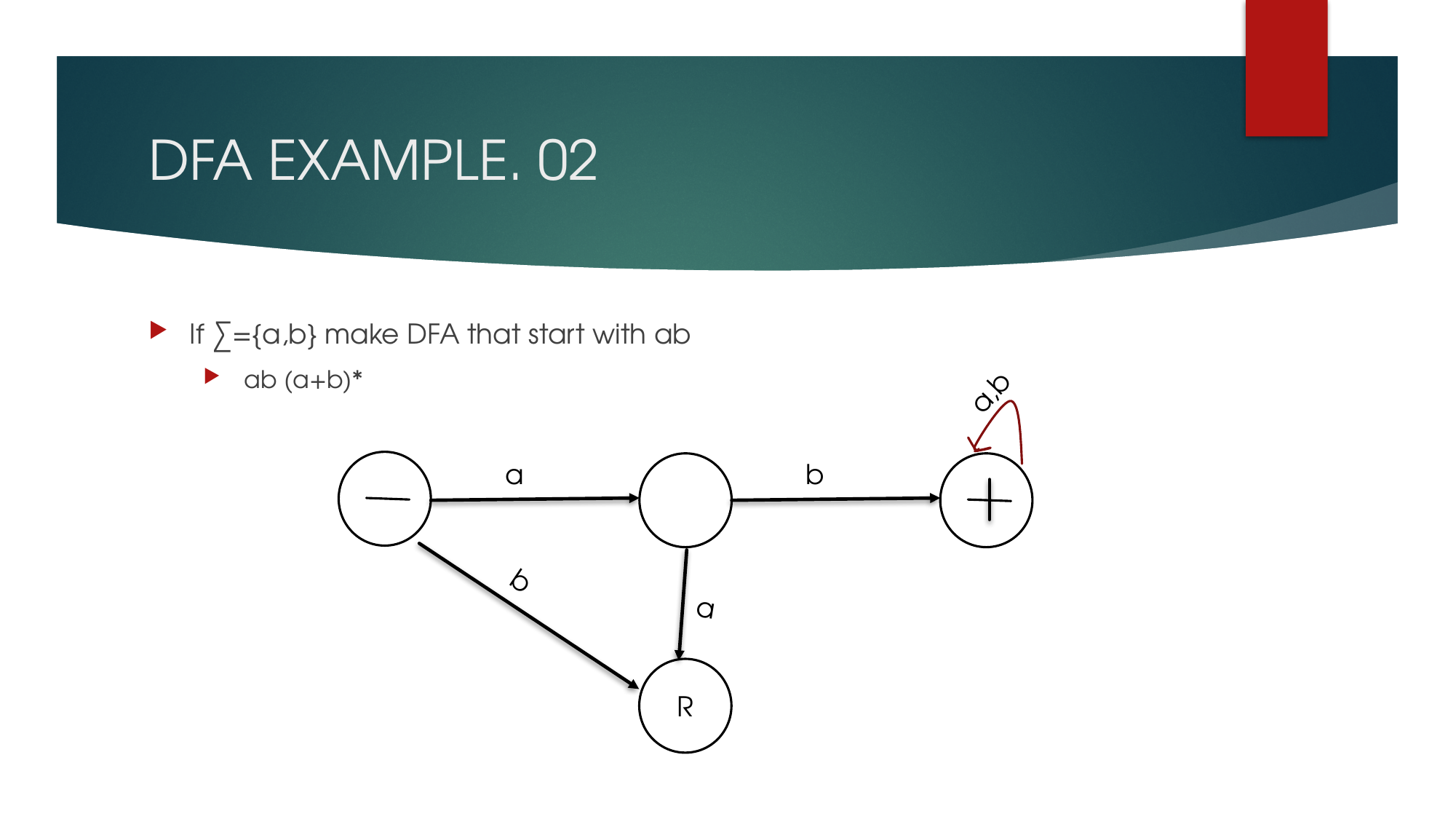

# DFA EXAMPLE. 02
If ∑={a,b} make DFA that start with ab
 ab (a+b)*
a,b

a
b

b
a
R